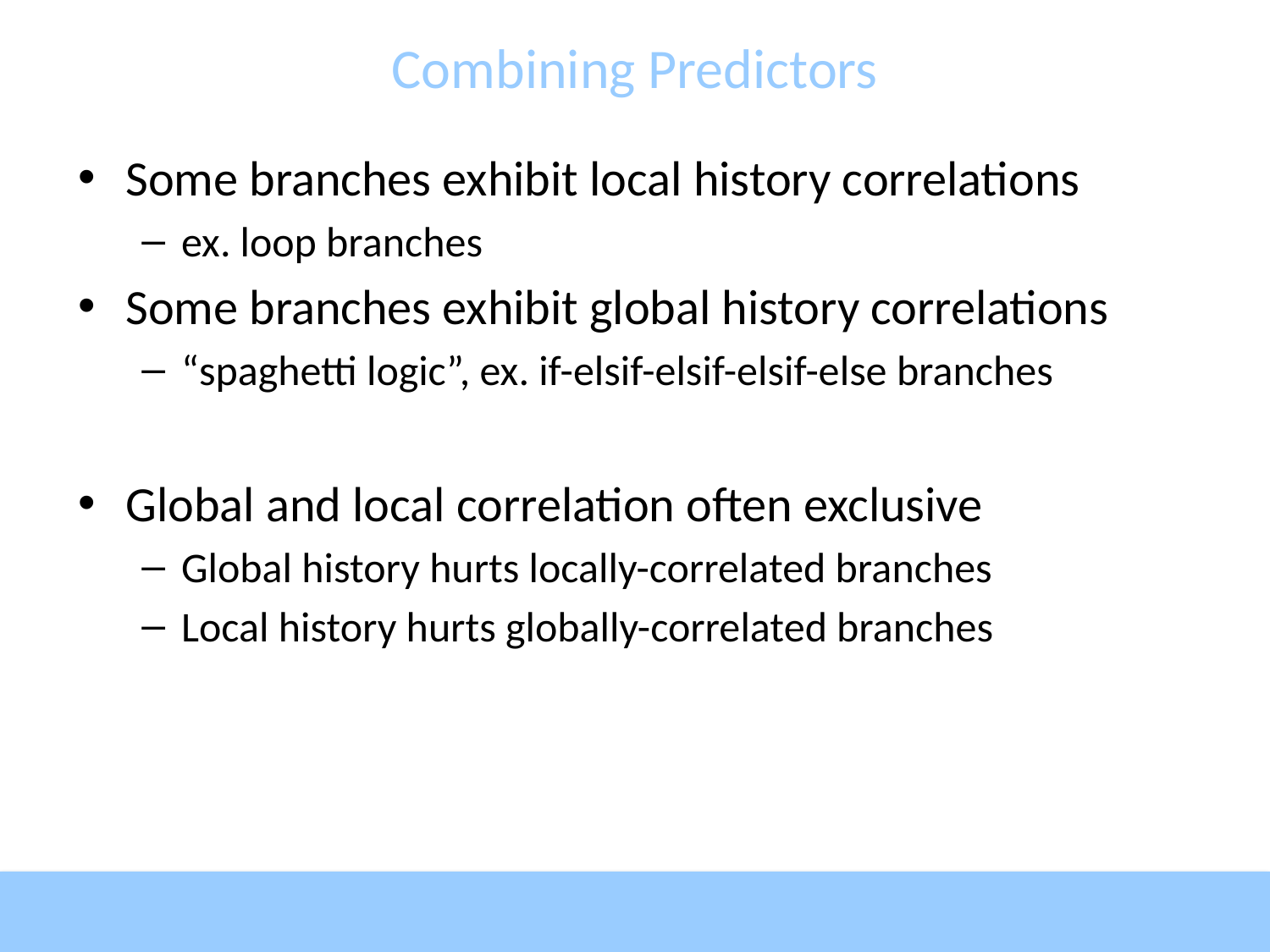

# Combining Predictors
Some branches exhibit local history correlations
ex. loop branches
Some branches exhibit global history correlations
“spaghetti logic”, ex. if-elsif-elsif-elsif-else branches

Global and local correlation often exclusive
Global history hurts locally-correlated branches
Local history hurts globally-correlated branches